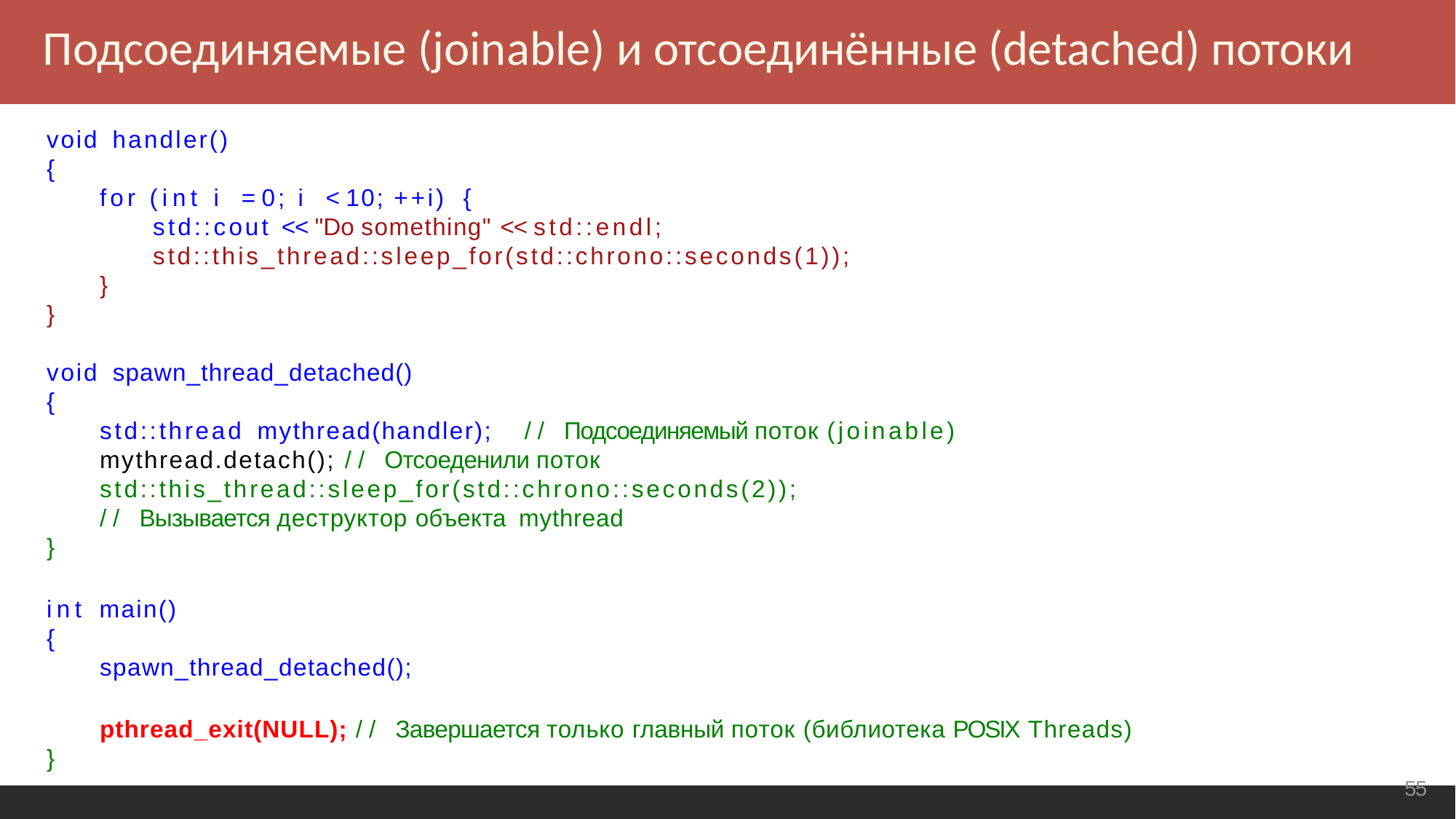

Подсоединяемые (joinable) и отсоединённые (detached) потоки
void handler()
{
for (int i = 0; i < 10; ++i) {
std::cout << "Do something" << std::endl;  std::this_thread::sleep_for(std::chrono::seconds(1));
}
}
void spawn_thread_detached()
{
std::thread mythread(handler);
// Подсоединяемый поток (joinable)
mythread.detach(); // Отсоеденили поток  std::this_thread::sleep_for(std::chrono::seconds(2));
// Вызывается деструктор объекта mythread
}

int main()
{
spawn_thread_detached();

pthread_exit(NULL); // Завершается только главный поток (библиотека POSIX Threads)
}
55